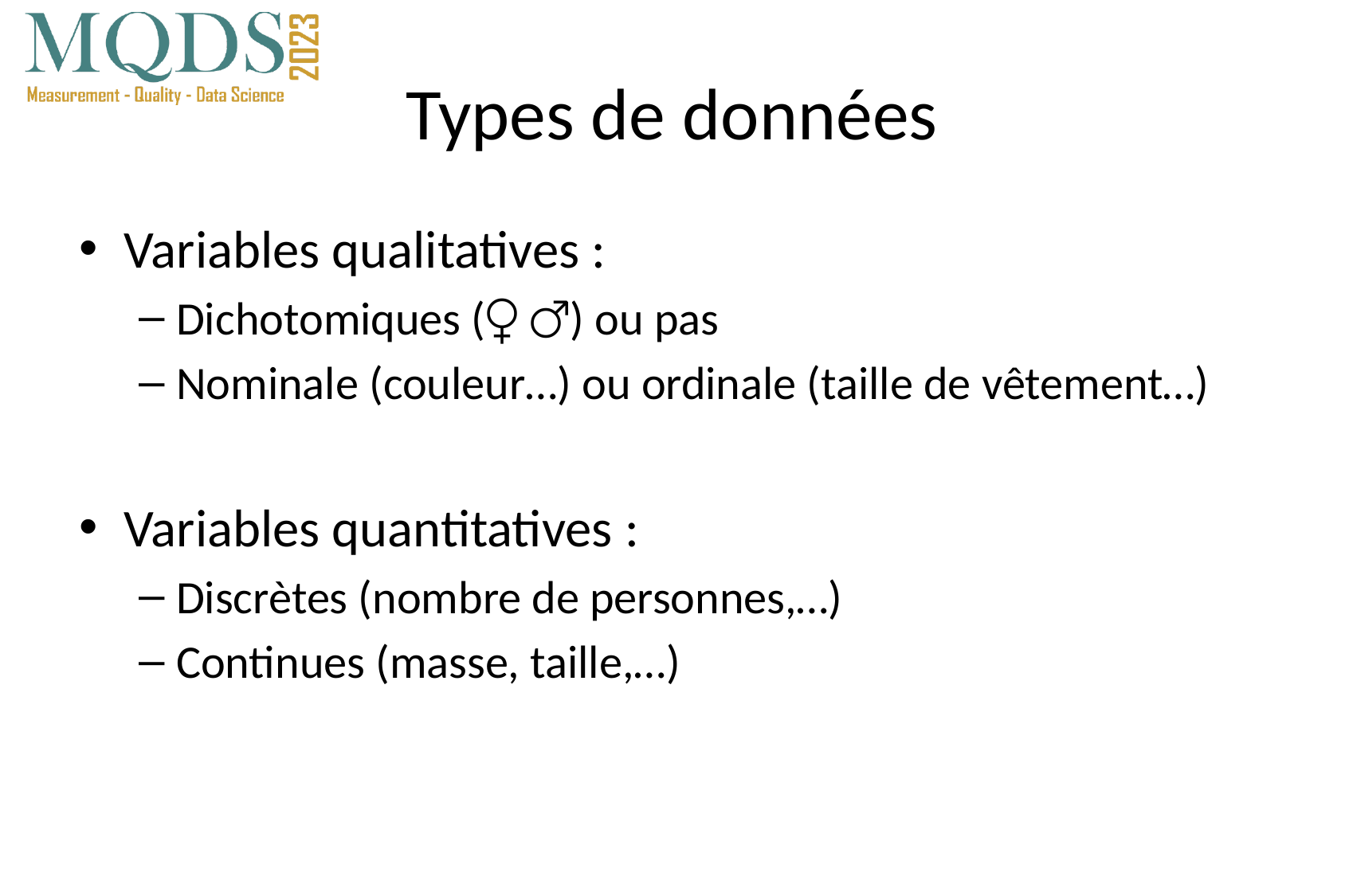

# Types de données
Variables qualitatives :
Dichotomiques (♀ ♂) ou pas
Nominale (couleur…) ou ordinale (taille de vêtement…)

Variables quantitatives :
Discrètes (nombre de personnes,…)
Continues (masse, taille,…)